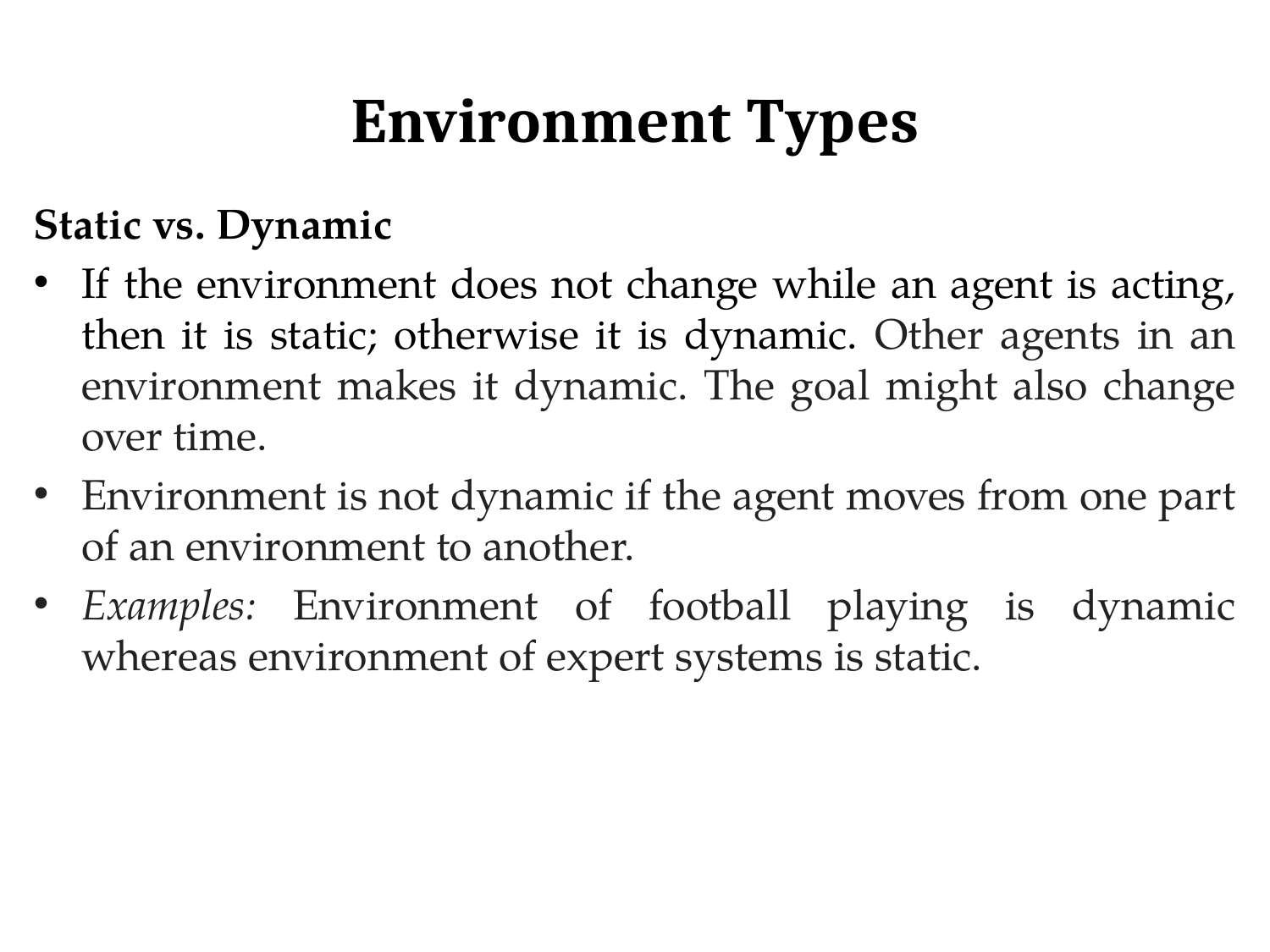

# Environment Types
Static vs. Dynamic
If the environment does not change while an agent is acting, then it is static; otherwise it is dynamic. Other agents in an environment makes it dynamic. The goal might also change over time.
Environment is not dynamic if the agent moves from one part of an environment to another.
Examples: Environment of football playing is dynamic whereas environment of expert systems is static.